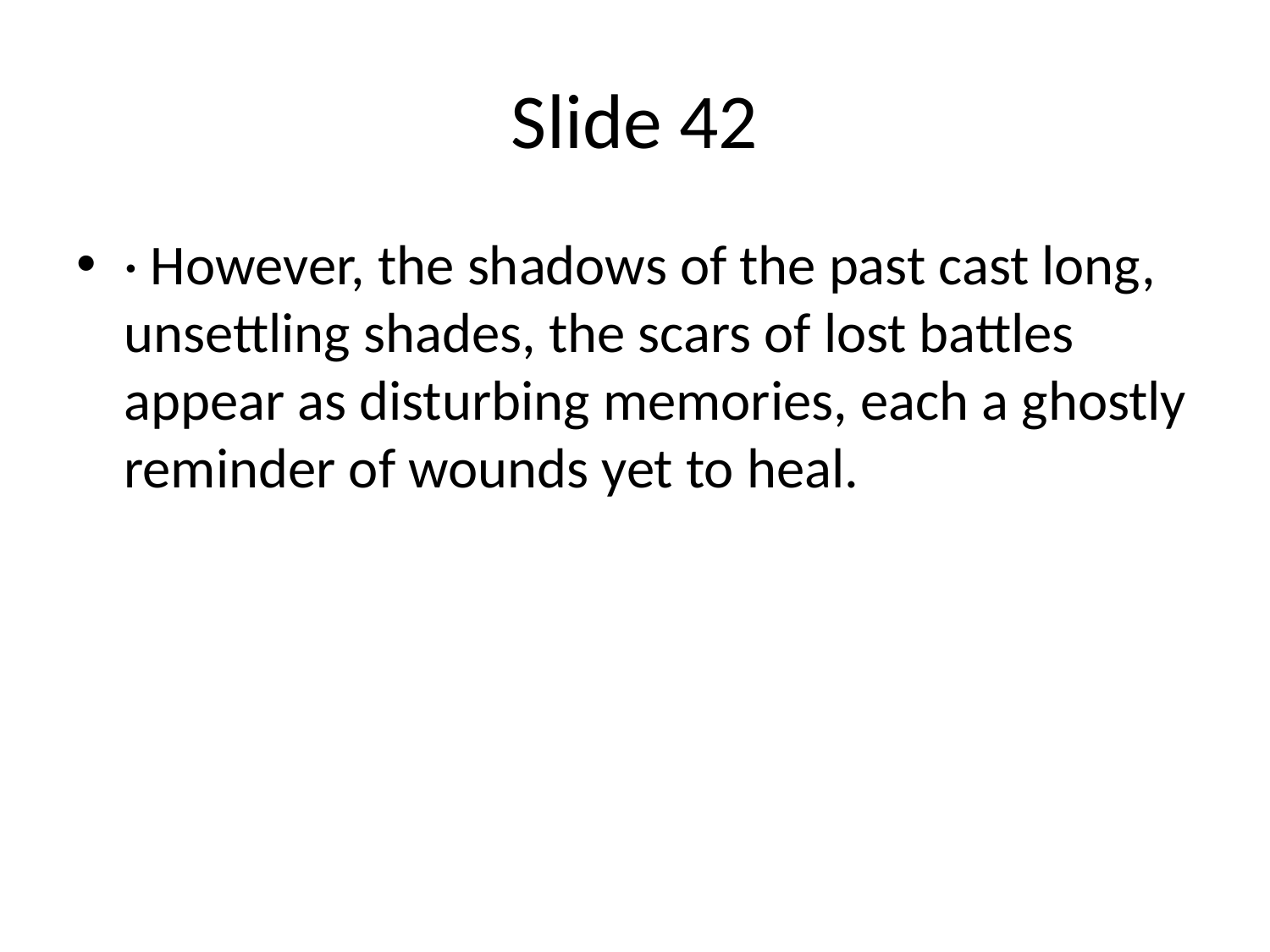

# Slide 42
· However, the shadows of the past cast long, unsettling shades, the scars of lost battles appear as disturbing memories, each a ghostly reminder of wounds yet to heal.